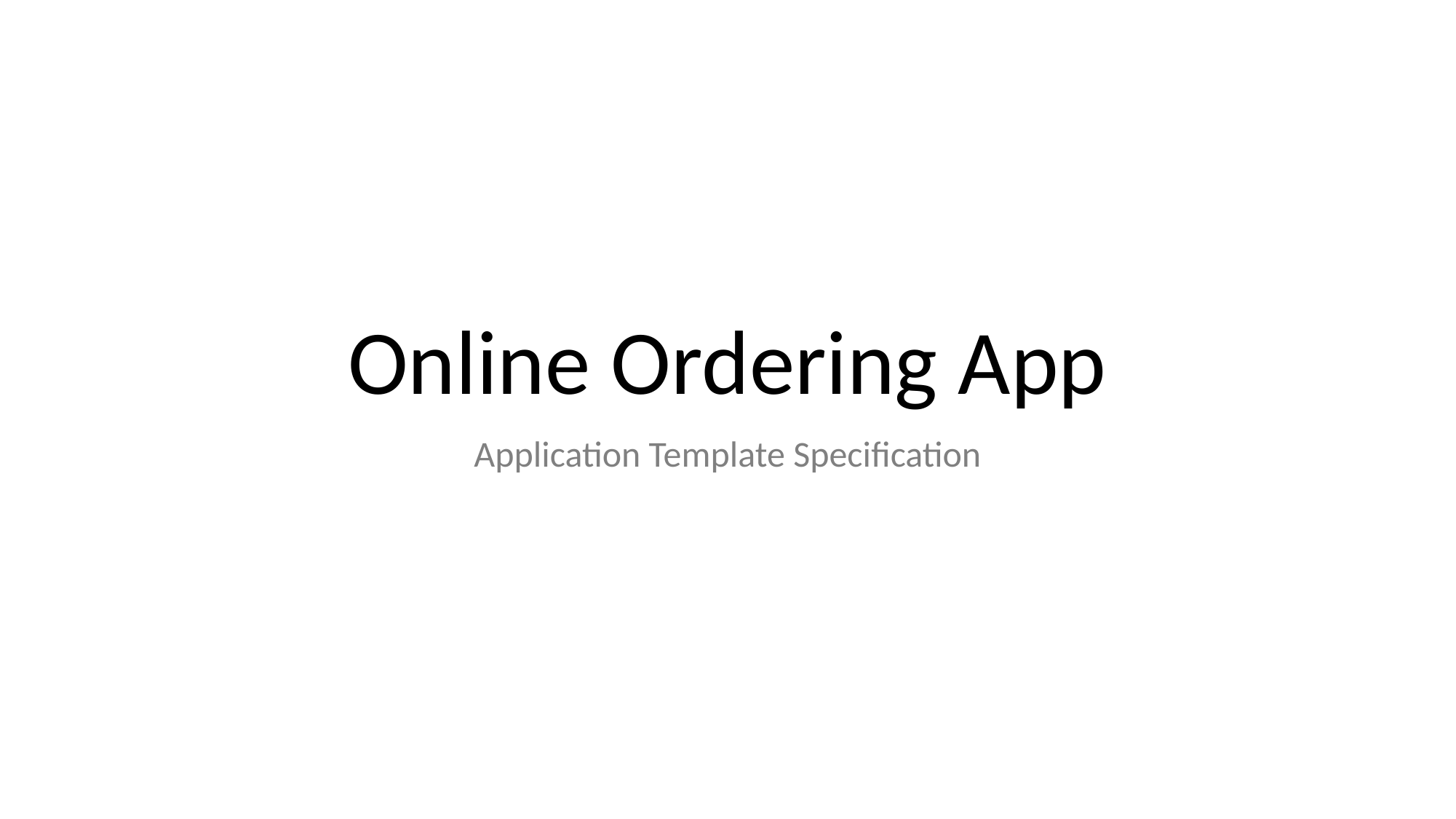

# Online Ordering App
Application Template Specification